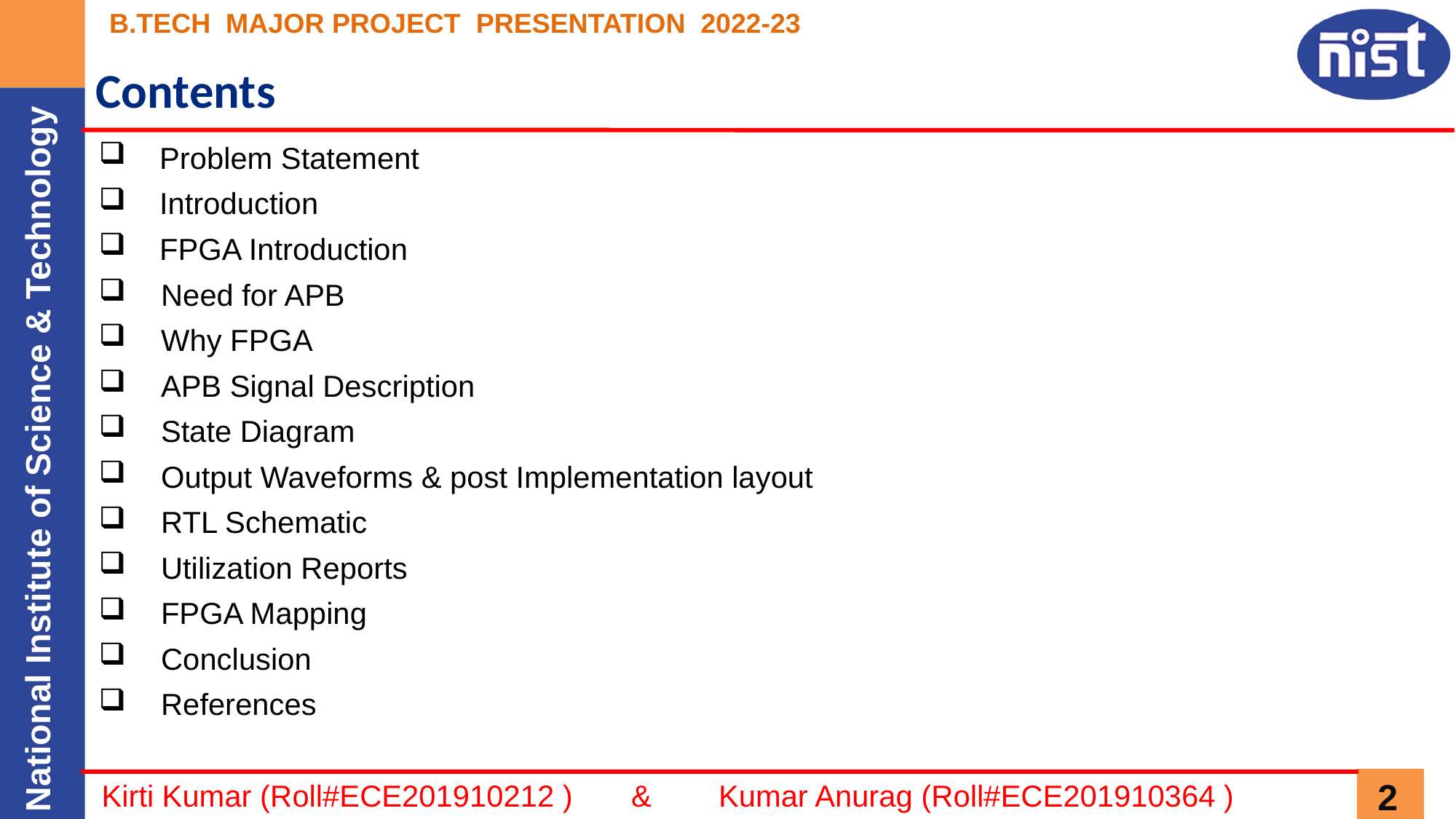

# Contents
Problem Statement
Introduction
FPGA Introduction
Need for APB
Why FPGA
APB Signal Description
State Diagram
Output Waveforms & post Implementation layout
RTL Schematic
Utilization Reports
FPGA Mapping
Conclusion
References